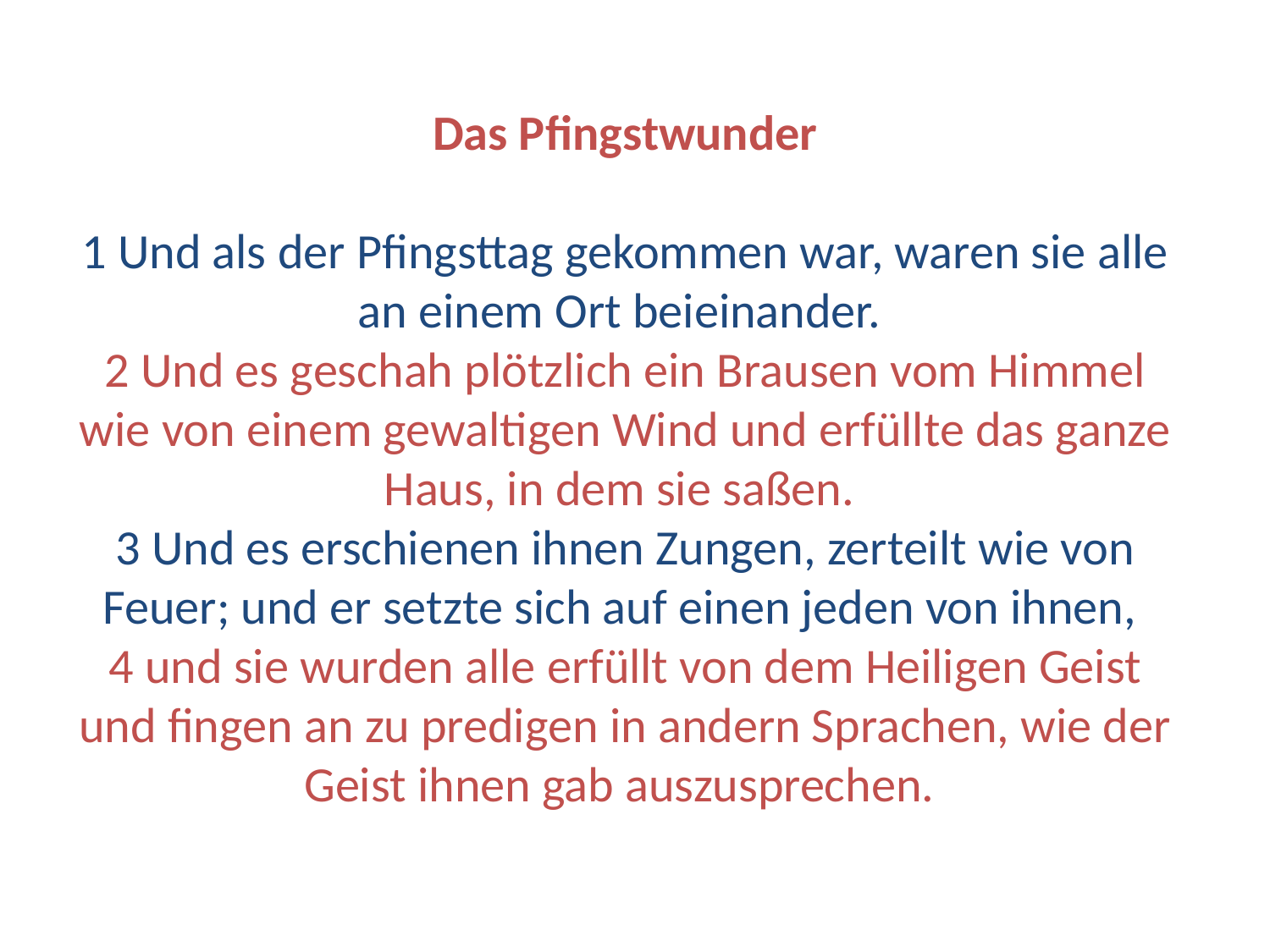

# Das Pfingstwunder 1 Und als der Pfingsttag gekommen war, waren sie alle an einem Ort beieinander. 2 Und es geschah plötzlich ein Brausen vom Himmel wie von einem gewaltigen Wind und erfüllte das ganze Haus, in dem sie saßen. 3 Und es erschienen ihnen Zungen, zerteilt wie von Feuer; und er setzte sich auf einen jeden von ihnen, 4 und sie wurden alle erfüllt von dem Heiligen Geist und fingen an zu predigen in andern Sprachen, wie der Geist ihnen gab auszusprechen.